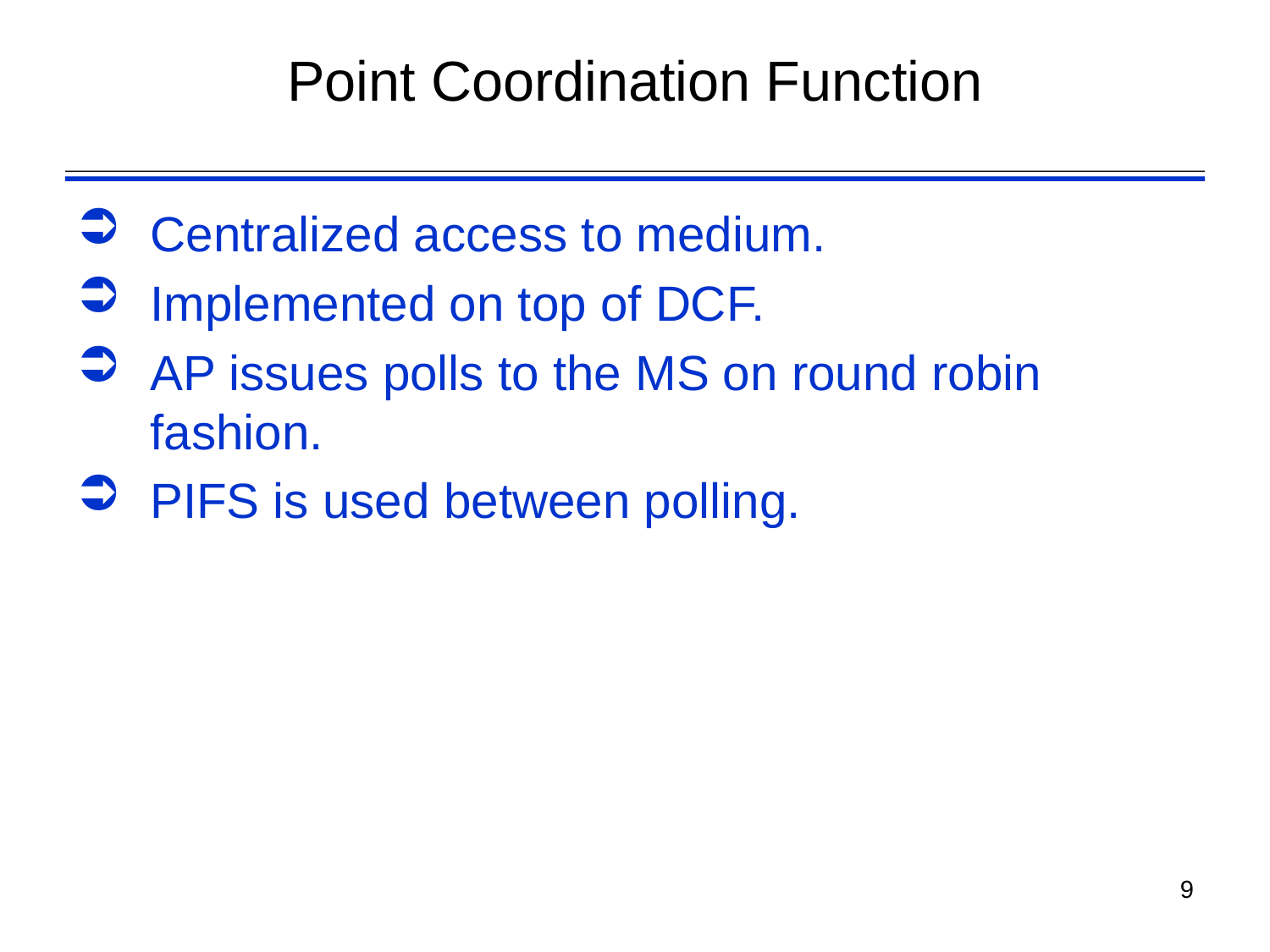

# Point Coordination Function
Centralized access to medium.
Implemented on top of DCF.
AP issues polls to the MS on round robin fashion.
PIFS is used between polling.

9